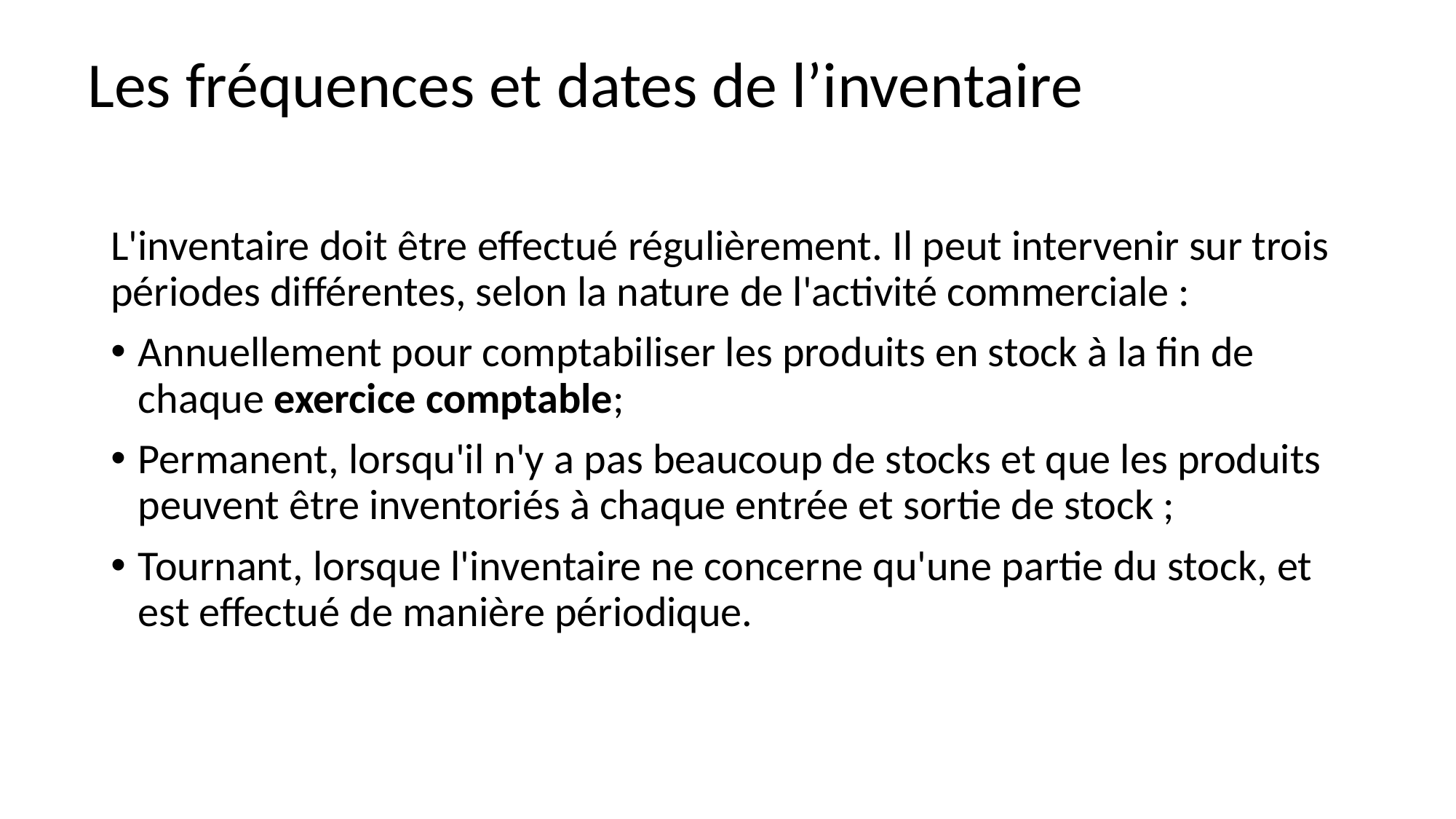

# Les fréquences et dates de l’inventaire
L'inventaire doit être effectué régulièrement. Il peut intervenir sur trois périodes différentes, selon la nature de l'activité commerciale :
Annuellement pour comptabiliser les produits en stock à la fin de chaque exercice comptable;
Permanent, lorsqu'il n'y a pas beaucoup de stocks et que les produits peuvent être inventoriés à chaque entrée et sortie de stock ;
Tournant, lorsque l'inventaire ne concerne qu'une partie du stock, et est effectué de manière périodique.